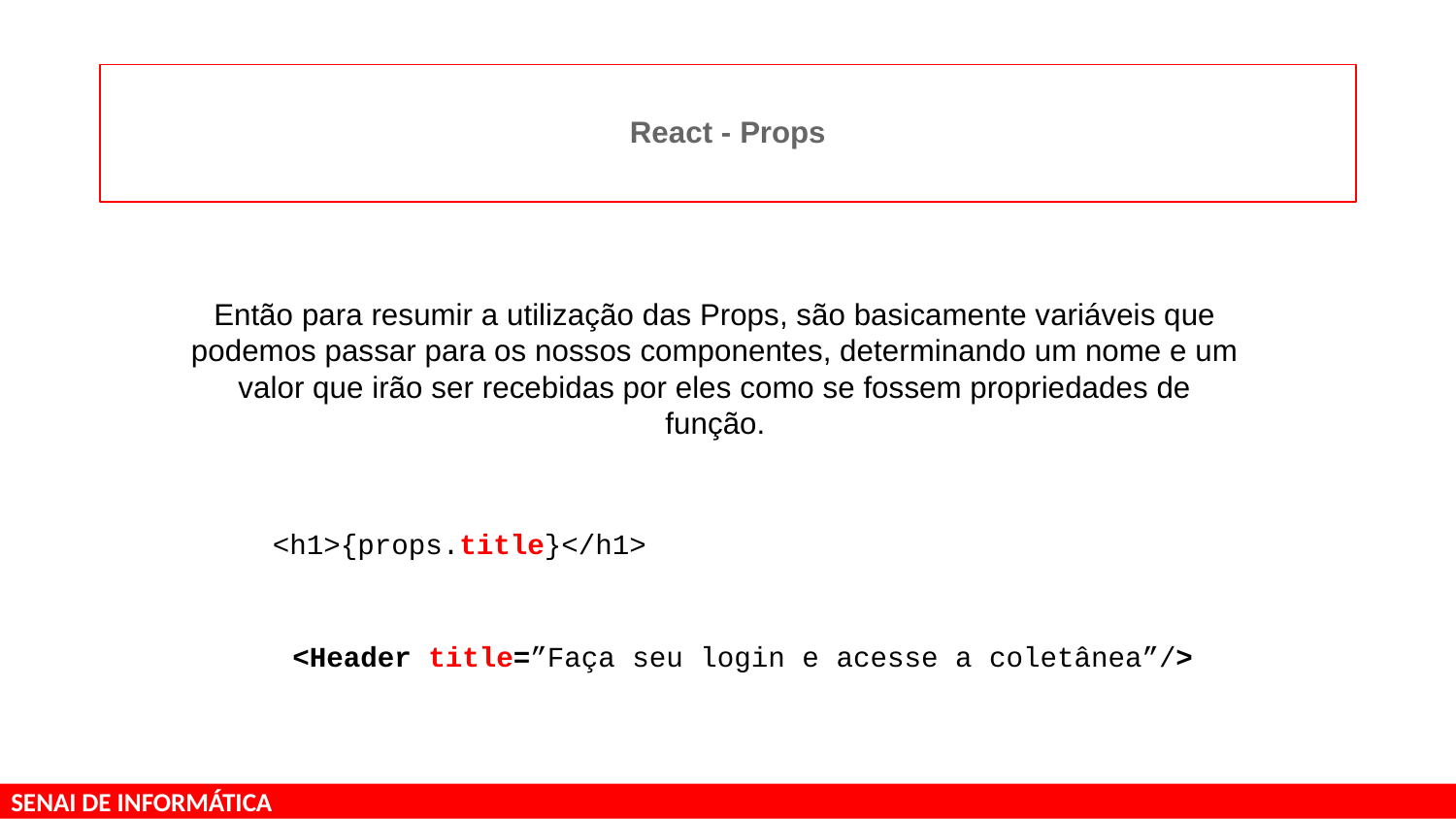

# React - Props
Então para resumir a utilização das Props, são basicamente variáveis que podemos passar para os nossos componentes, determinando um nome e um valor que irão ser recebidas por eles como se fossem propriedades de função.
<h1>{props.title}</h1>
<Header title=”Faça seu login e acesse a coletânea”/>